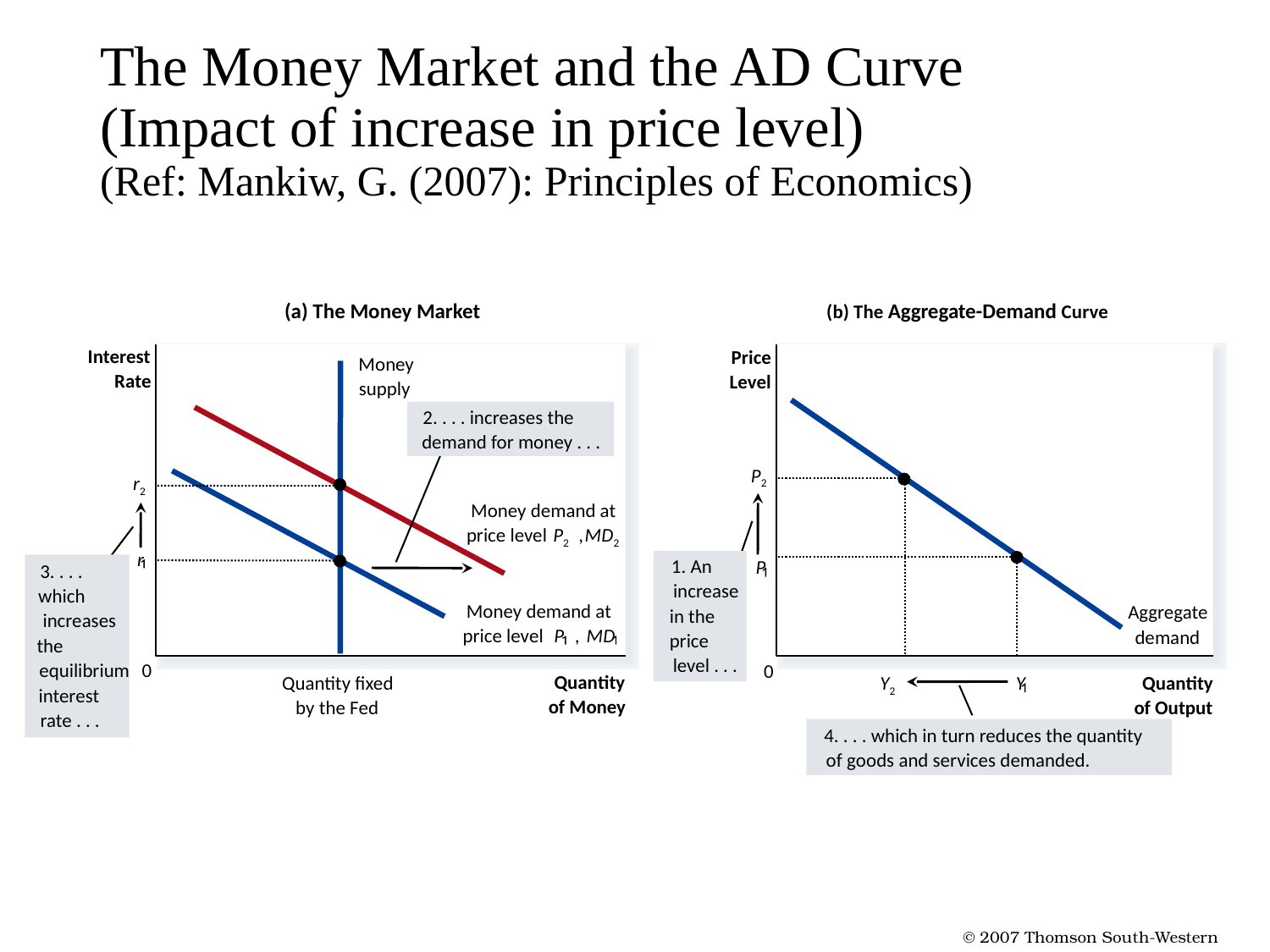

# The Money Market and the AD Curve (Impact of increase in price level) (Ref: Mankiw, G. (2007): Principles of Economics)
(a) The Money Market
(b) The Aggregate-Demand Curve
Interest

Price
Money

Rate
Level
supply

2. . . . increases the
demand for money . . .

Money demand at
price level
P2
,
MD2
P2

Y2

Money demand at
price level
P
,
MD

r2

1. An
increase
in the
price
level . . .

3. . . .
which
increases
the
equilibrium
interest
rate . . .
r

P

Y

Aggregate

demand
0
0
Quantity
Quantity fixed
Quantity

4. . . . which in turn reduces the quantity
of goods and services demanded.
of Money
by the Fed
of Output
© 2007 Thomson South-Western